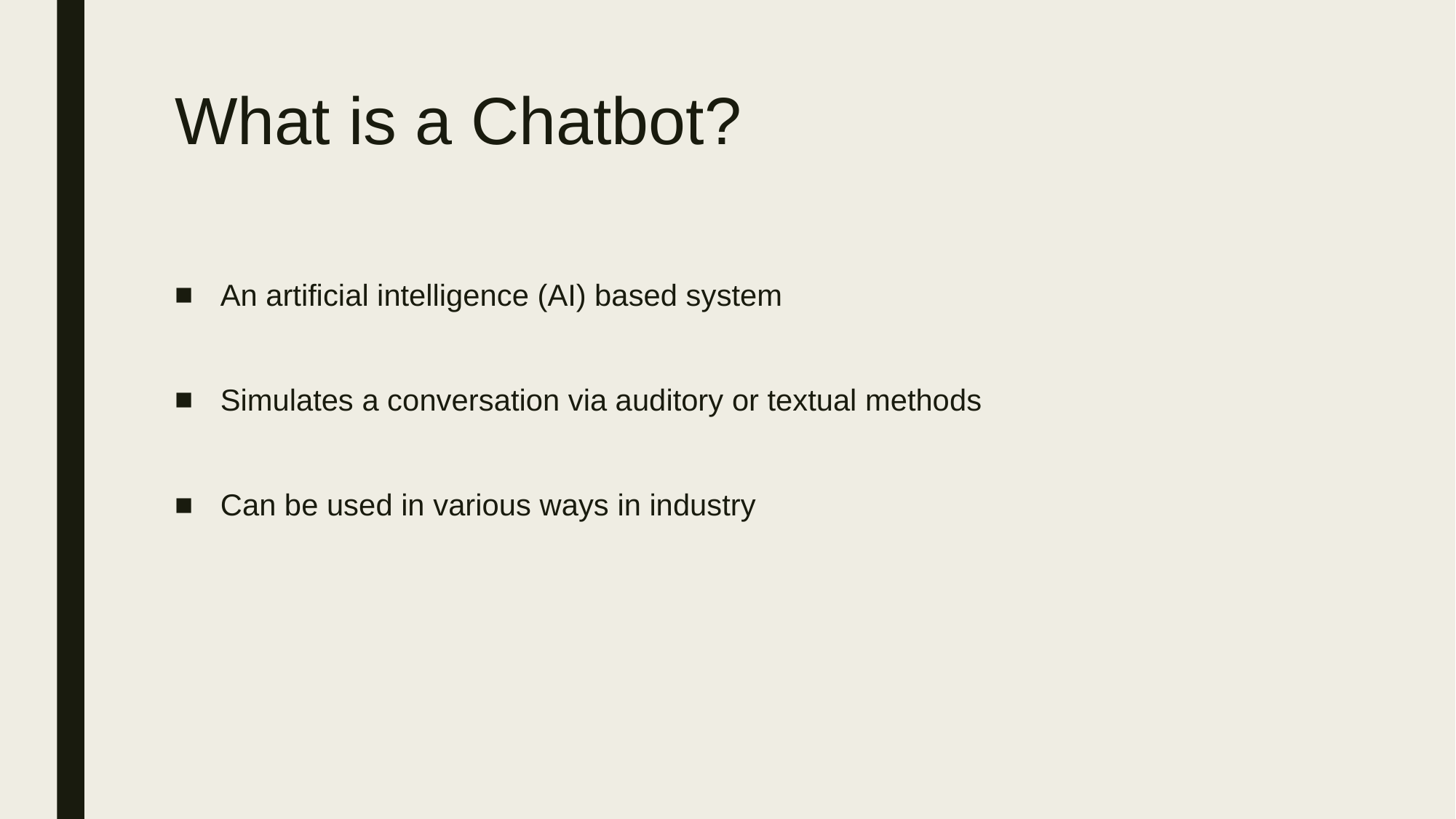

# What is a Chatbot?
An artificial intelligence (AI) based system

Simulates a conversation via auditory or textual methods

Can be used in various ways in industry